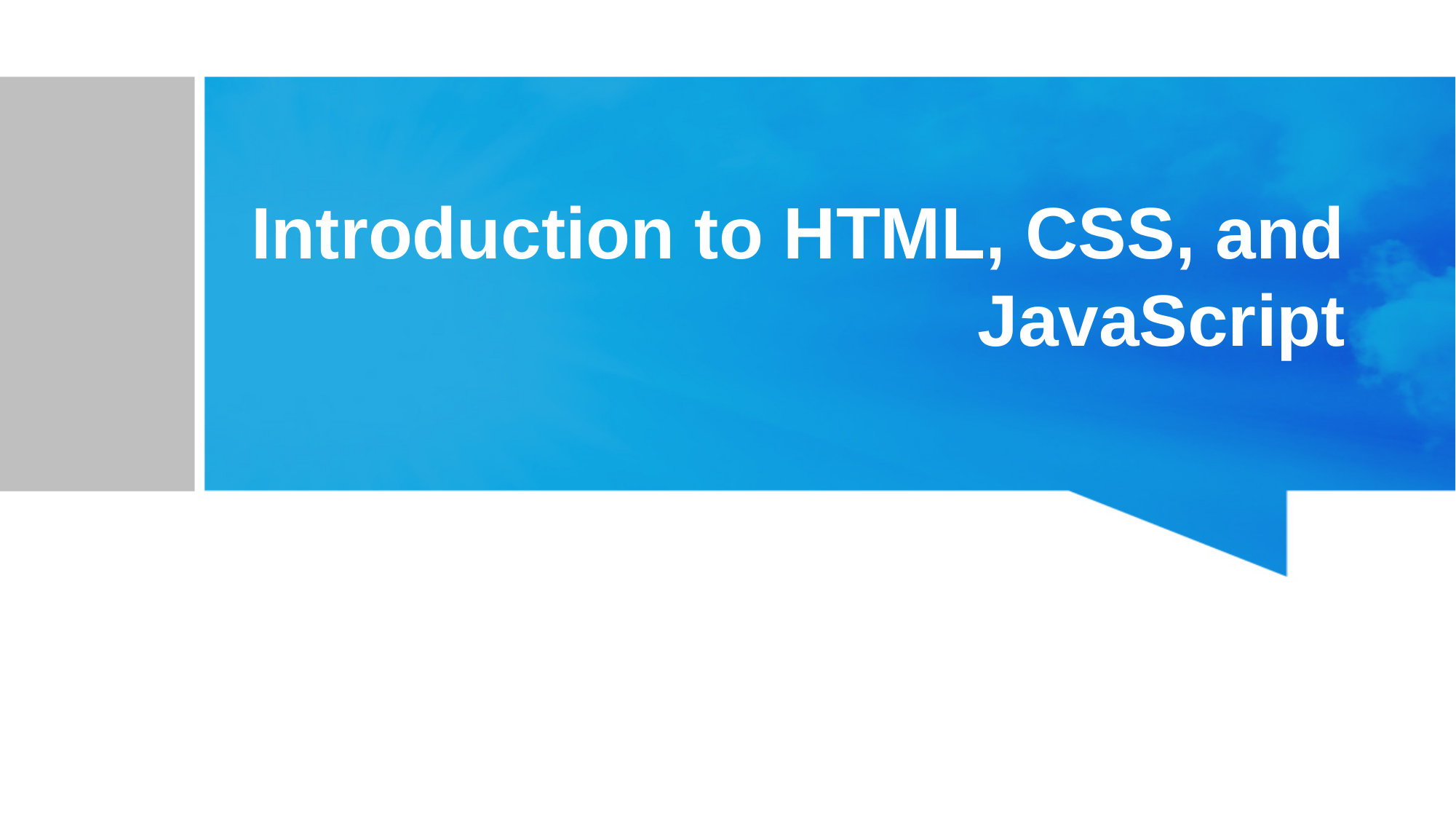

# Introduction to HTML, CSS, and JavaScript